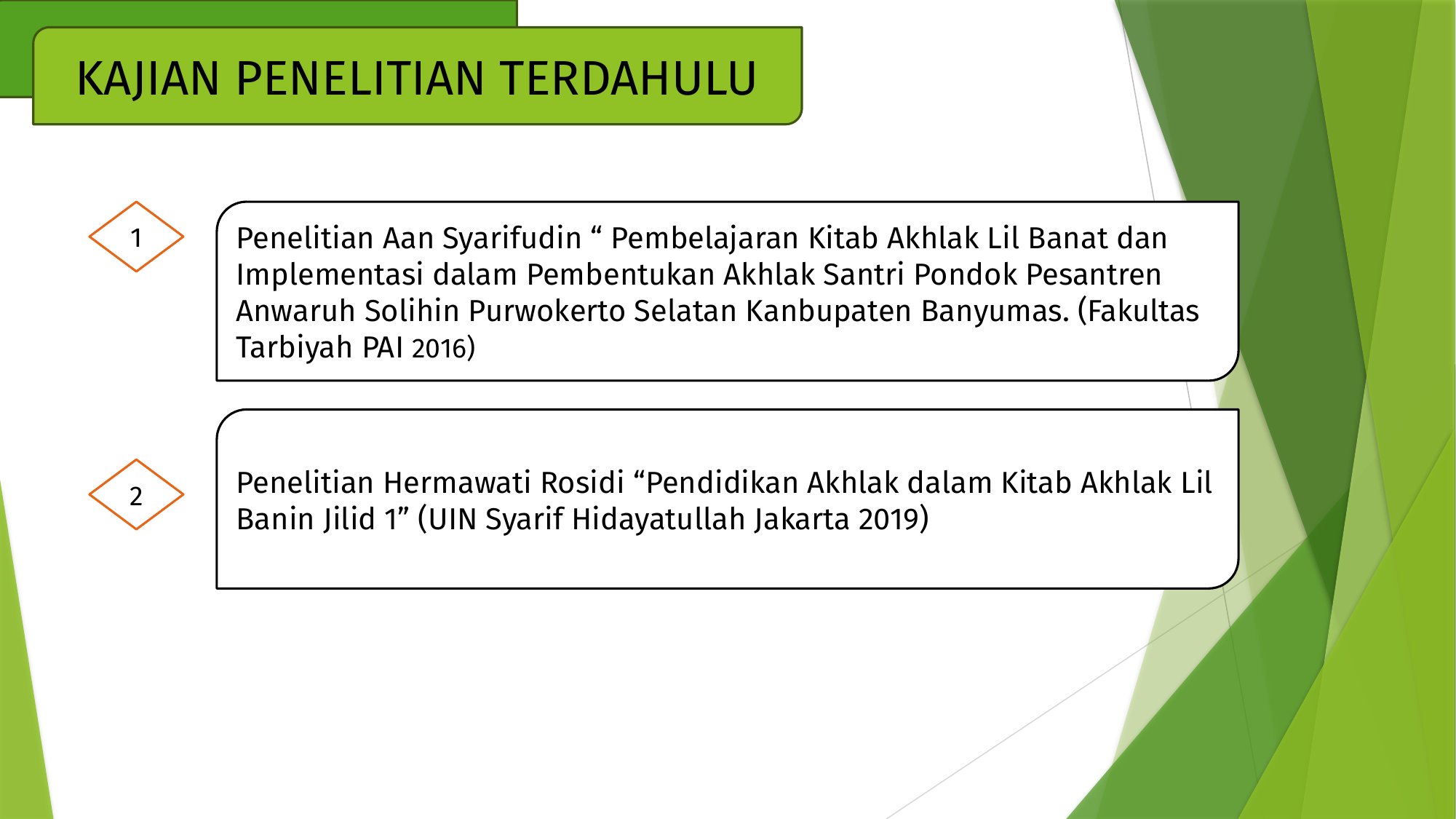

KAJIAN PENELITIAN TERDAHULU
1
Penelitian Aan Syarifudin “ Pembelajaran Kitab Akhlak Lil Banat dan Implementasi dalam Pembentukan Akhlak Santri Pondok Pesantren Anwaruh Solihin Purwokerto Selatan Kanbupaten Banyumas. (Fakultas Tarbiyah PAI 2016)
Penelitian Hermawati Rosidi “Pendidikan Akhlak dalam Kitab Akhlak Lil Banin Jilid 1” (UIN Syarif Hidayatullah Jakarta 2019)
2